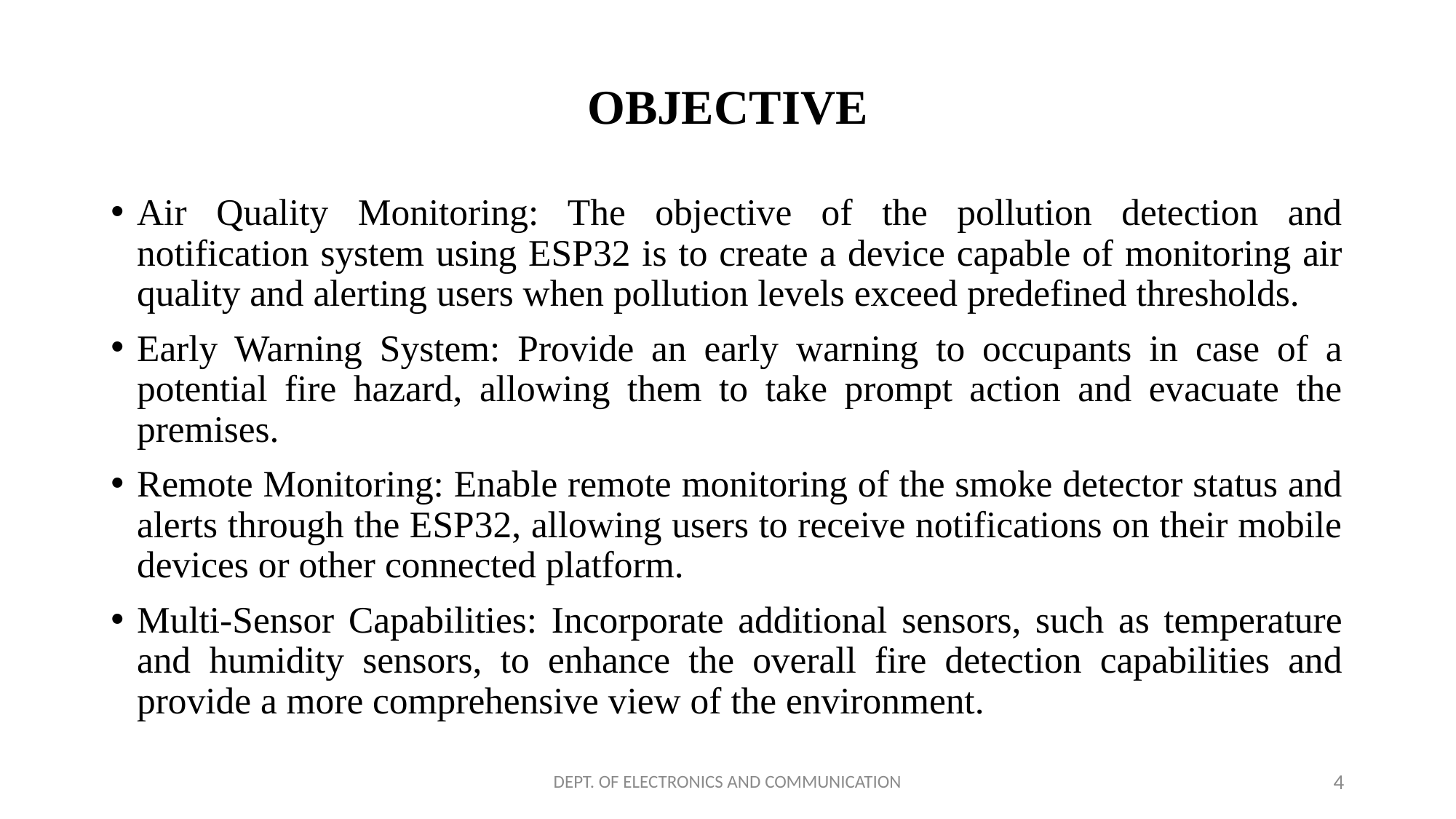

# OBJECTIVE
Air Quality Monitoring: The objective of the pollution detection and notification system using ESP32 is to create a device capable of monitoring air quality and alerting users when pollution levels exceed predefined thresholds.
Early Warning System: Provide an early warning to occupants in case of a potential fire hazard, allowing them to take prompt action and evacuate the premises.
Remote Monitoring: Enable remote monitoring of the smoke detector status and alerts through the ESP32, allowing users to receive notifications on their mobile devices or other connected platform.
Multi-Sensor Capabilities: Incorporate additional sensors, such as temperature and humidity sensors, to enhance the overall fire detection capabilities and provide a more comprehensive view of the environment.

DEPT. OF ELECTRONICS AND COMMUNICATION
4